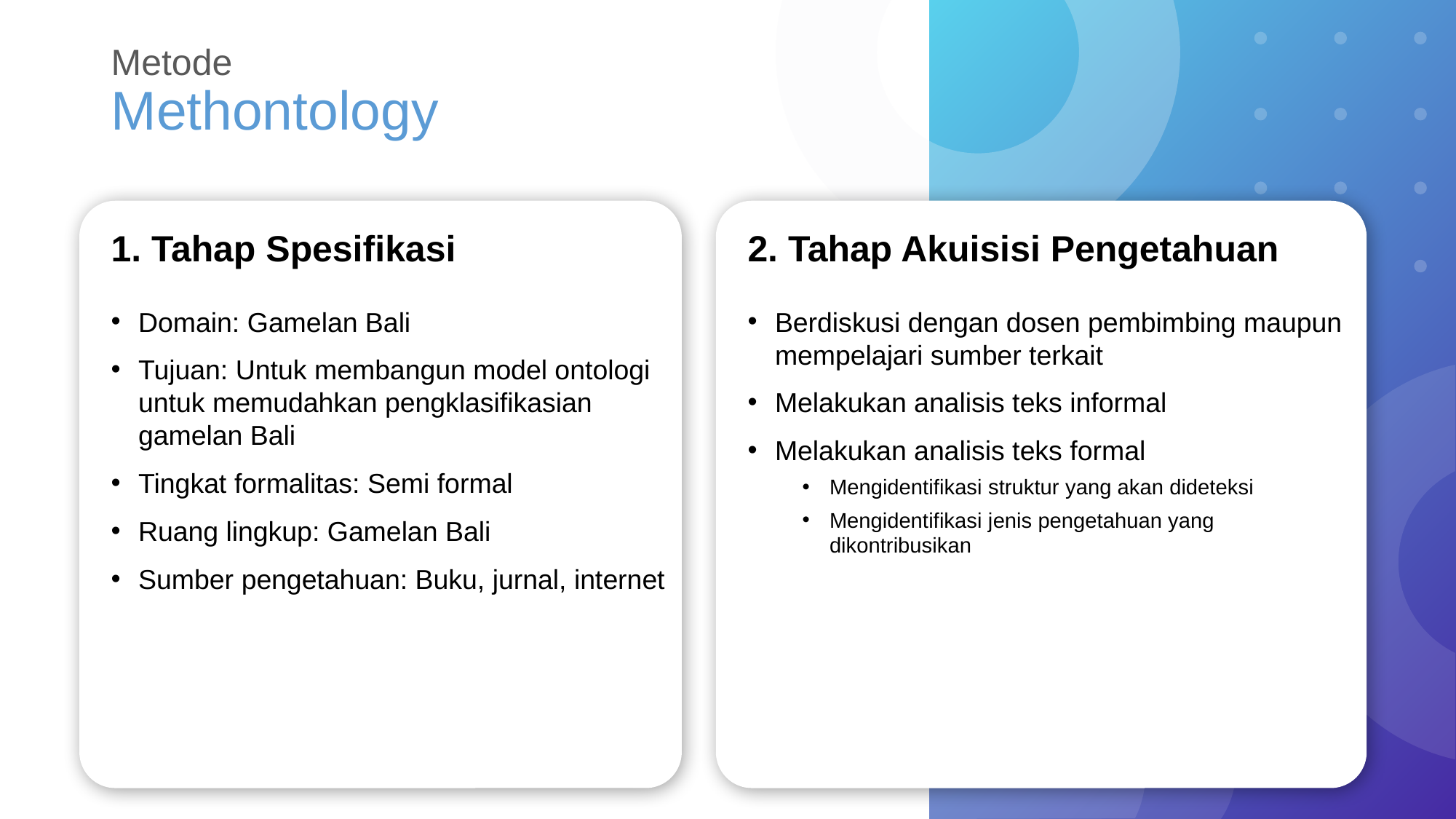

# Metode Methontology

1. Tahap Spesifikasi

2. Tahap Akuisisi Pengetahuan
Domain: Gamelan Bali
Tujuan: Untuk membangun model ontologi untuk memudahkan pengklasifikasian gamelan Bali
Tingkat formalitas: Semi formal
Ruang lingkup: Gamelan Bali
Sumber pengetahuan: Buku, jurnal, internet
Berdiskusi dengan dosen pembimbing maupun mempelajari sumber terkait
Melakukan analisis teks informal
Melakukan analisis teks formal
Mengidentifikasi struktur yang akan dideteksi
Mengidentifikasi jenis pengetahuan yang dikontribusikan